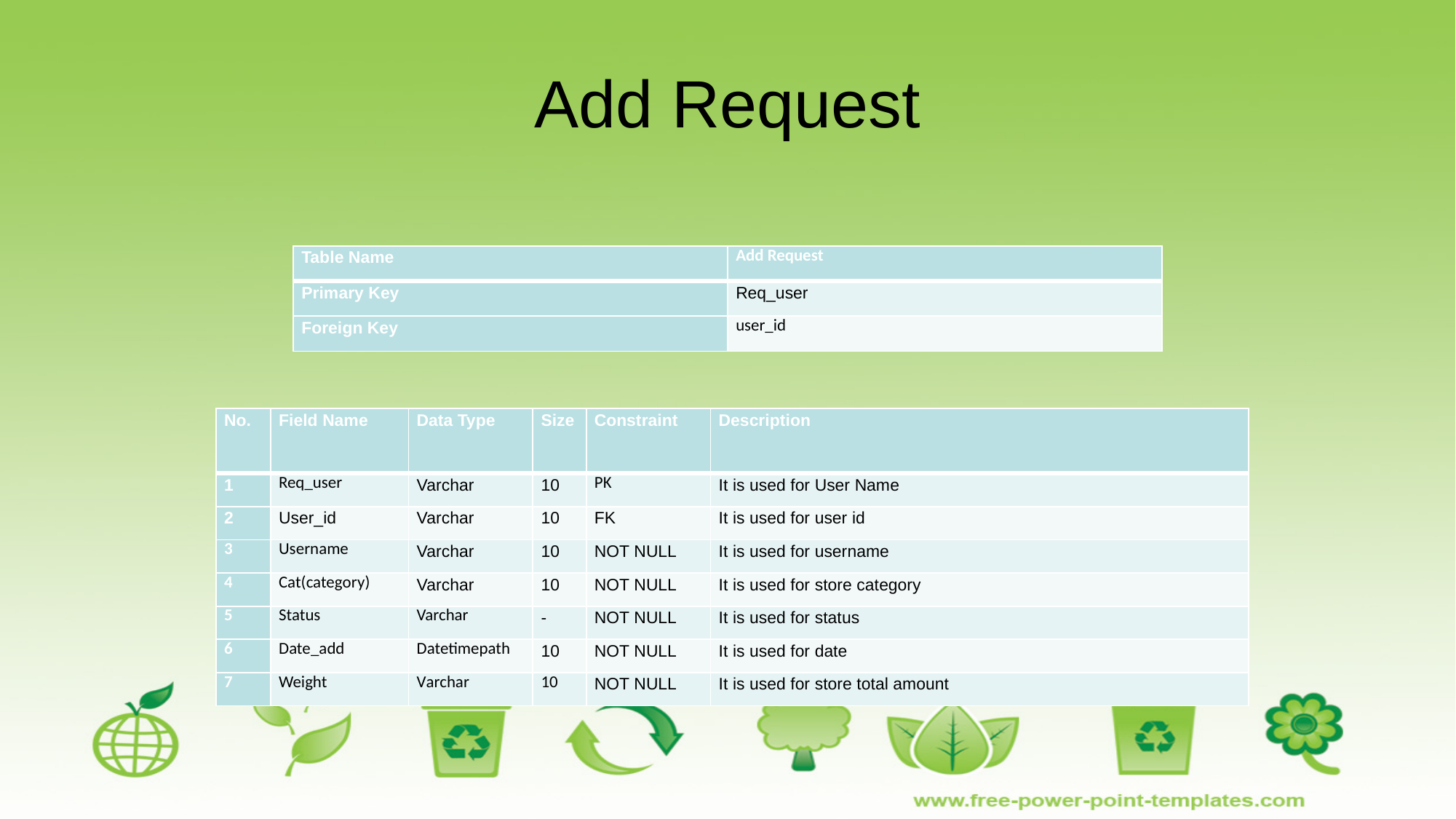

# Add Request
| Table Name | Add Request |
| --- | --- |
| Primary Key | Req\_user |
| Foreign Key | user\_id |

| No. | Field Name | Data Type | Size | Constraint | Description |
| --- | --- | --- | --- | --- | --- |
| 1 | Req\_user | Varchar | 10 | PK | It is used for User Name |
| 2 | User\_id | Varchar | 10 | FK | It is used for user id |
| 3 | Username | Varchar | 10 | NOT NULL | It is used for username |
| 4 | Cat(category) | Varchar | 10 | NOT NULL | It is used for store category |
| 5 | Status | Varchar | - | NOT NULL | It is used for status |
| 6 | Date\_add | Datetimepath | 10 | NOT NULL | It is used for date |
| 7 | Weight | Varchar | 10 | NOT NULL | It is used for store total amount |